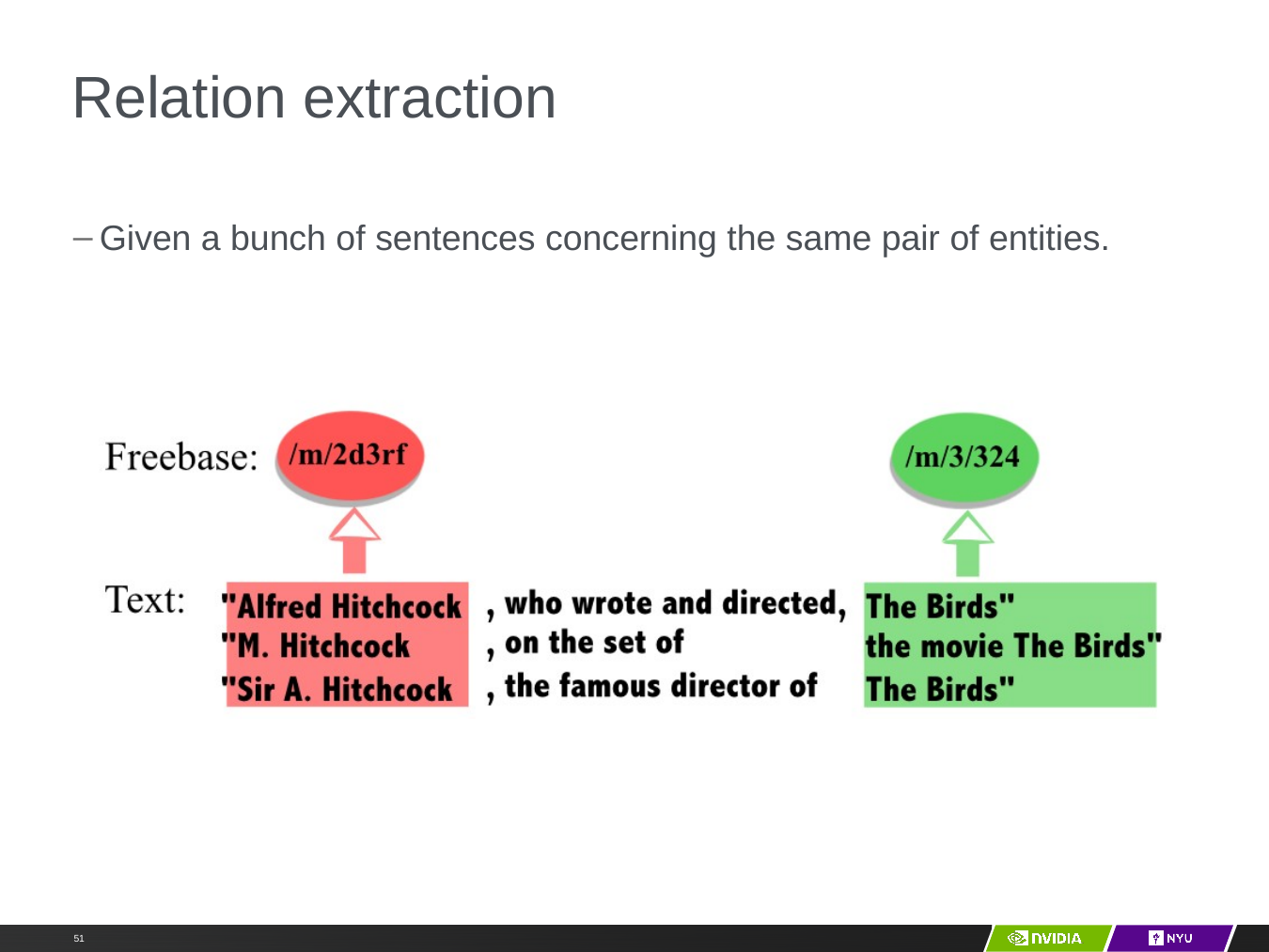

# Relation extraction
Given a bunch of sentences concerning the same pair of entities.